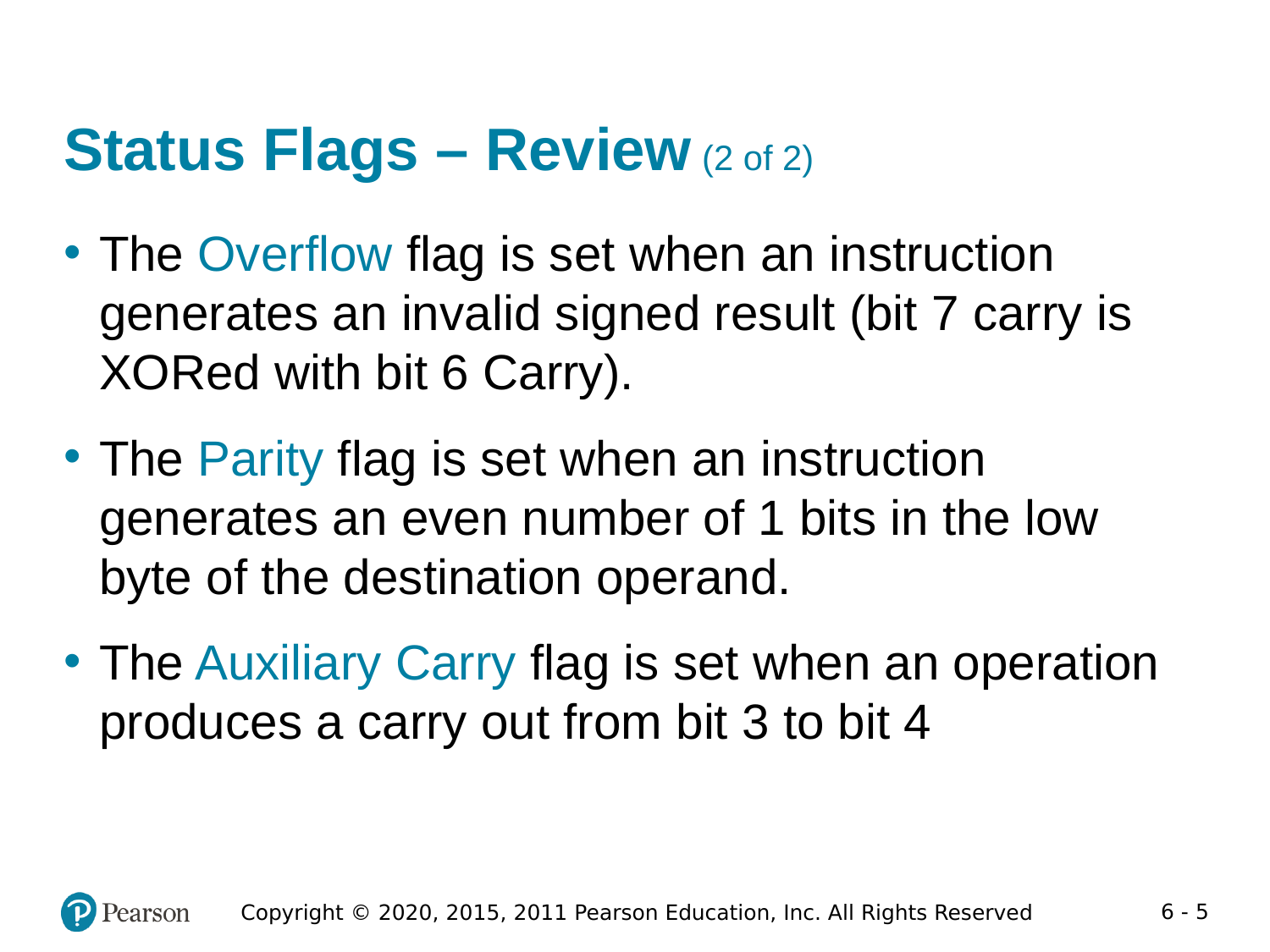

# Status Flags – Review (2 of 2)
The Overflow flag is set when an instruction generates an invalid signed result (bit 7 carry is XORed with bit 6 Carry).
The Parity flag is set when an instruction generates an even number of 1 bits in the low byte of the destination operand.
The Auxiliary Carry flag is set when an operation produces a carry out from bit 3 to bit 4